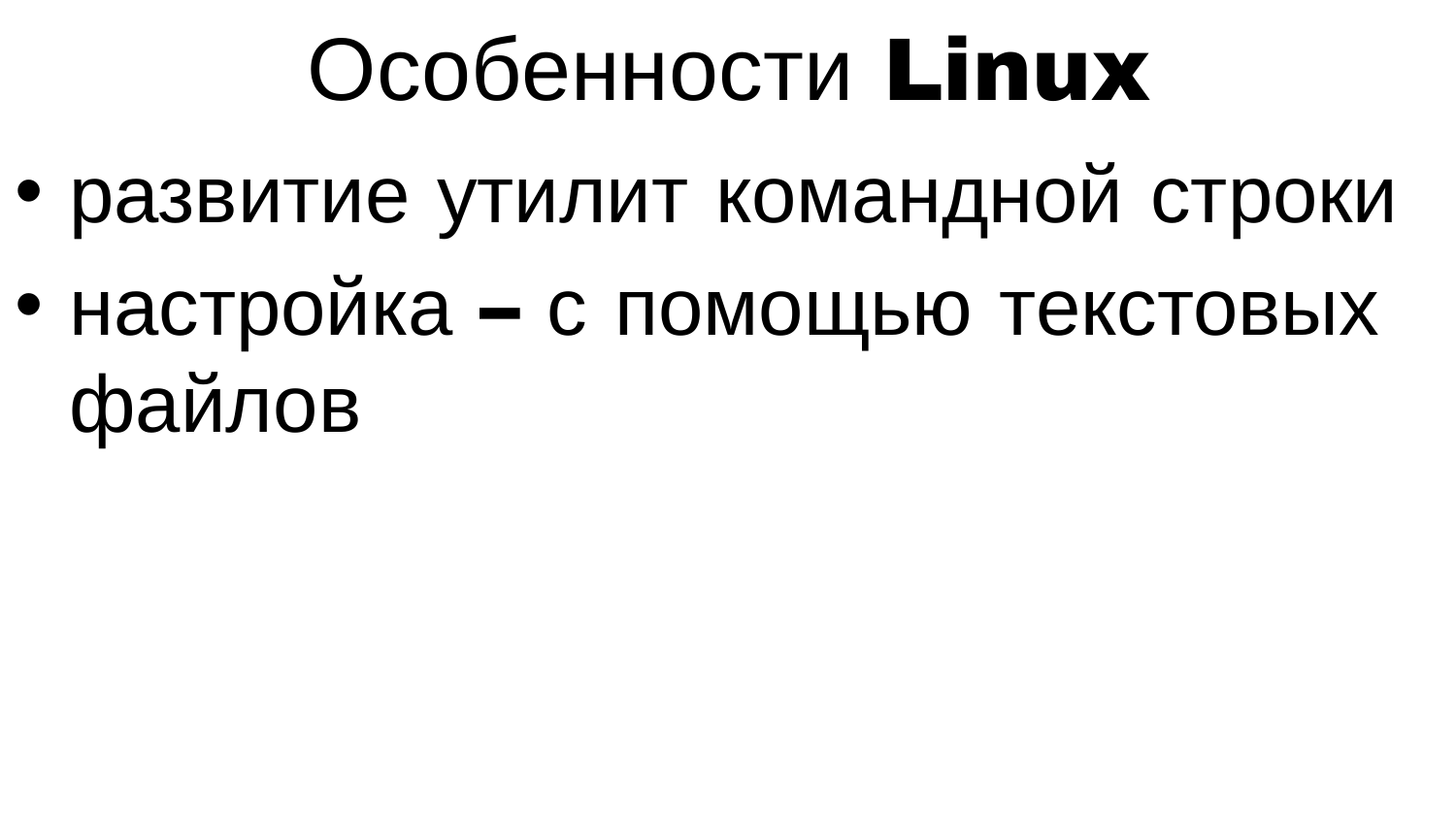

# Особенности Linux
развитие утилит командной строки
настройка – с помощью текстовых файлов